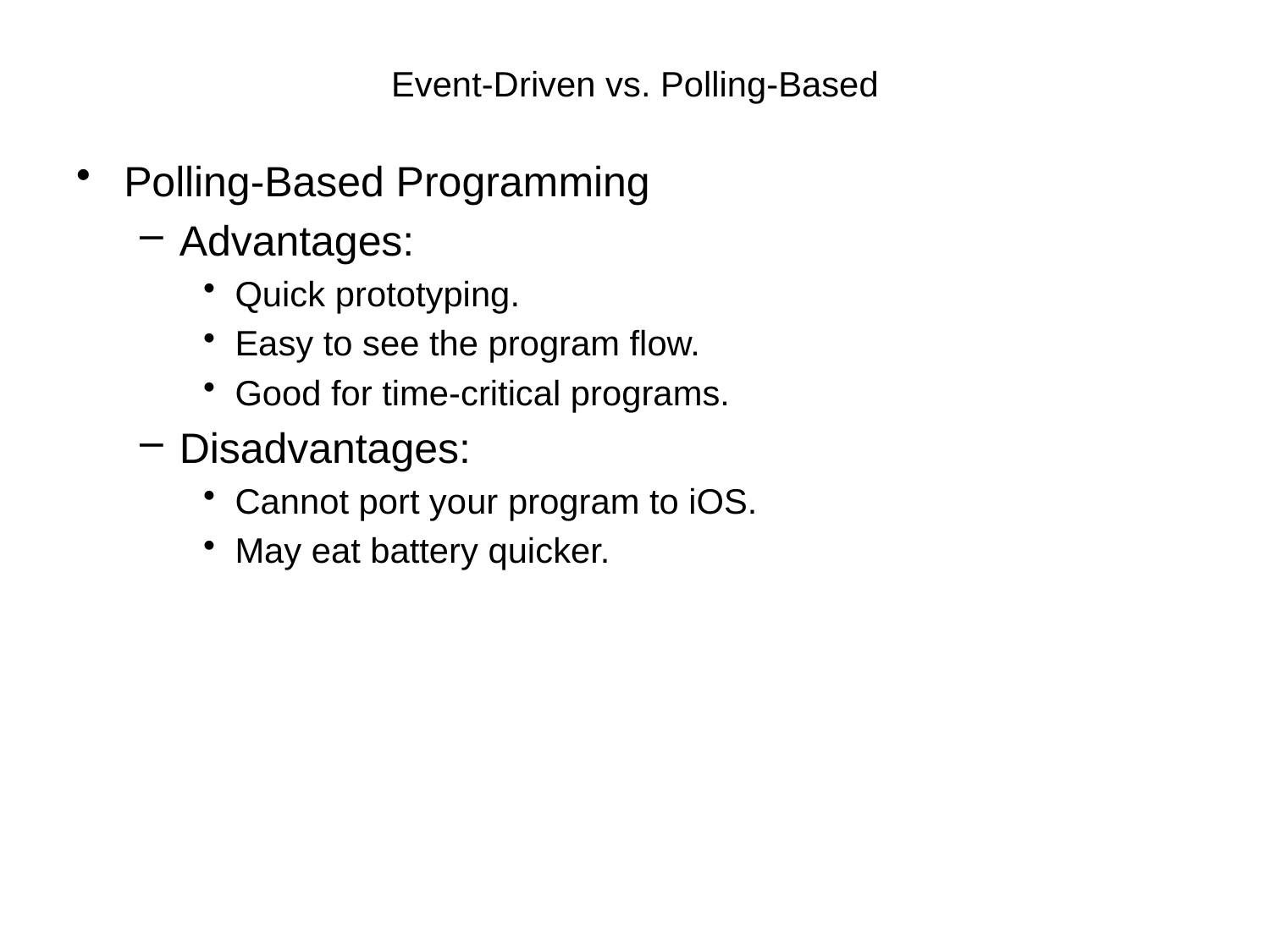

# Event-Driven vs. Polling-Based
Polling-Based Programming
Advantages:
Quick prototyping.
Easy to see the program flow.
Good for time-critical programs.
Disadvantages:
Cannot port your program to iOS.
May eat battery quicker.